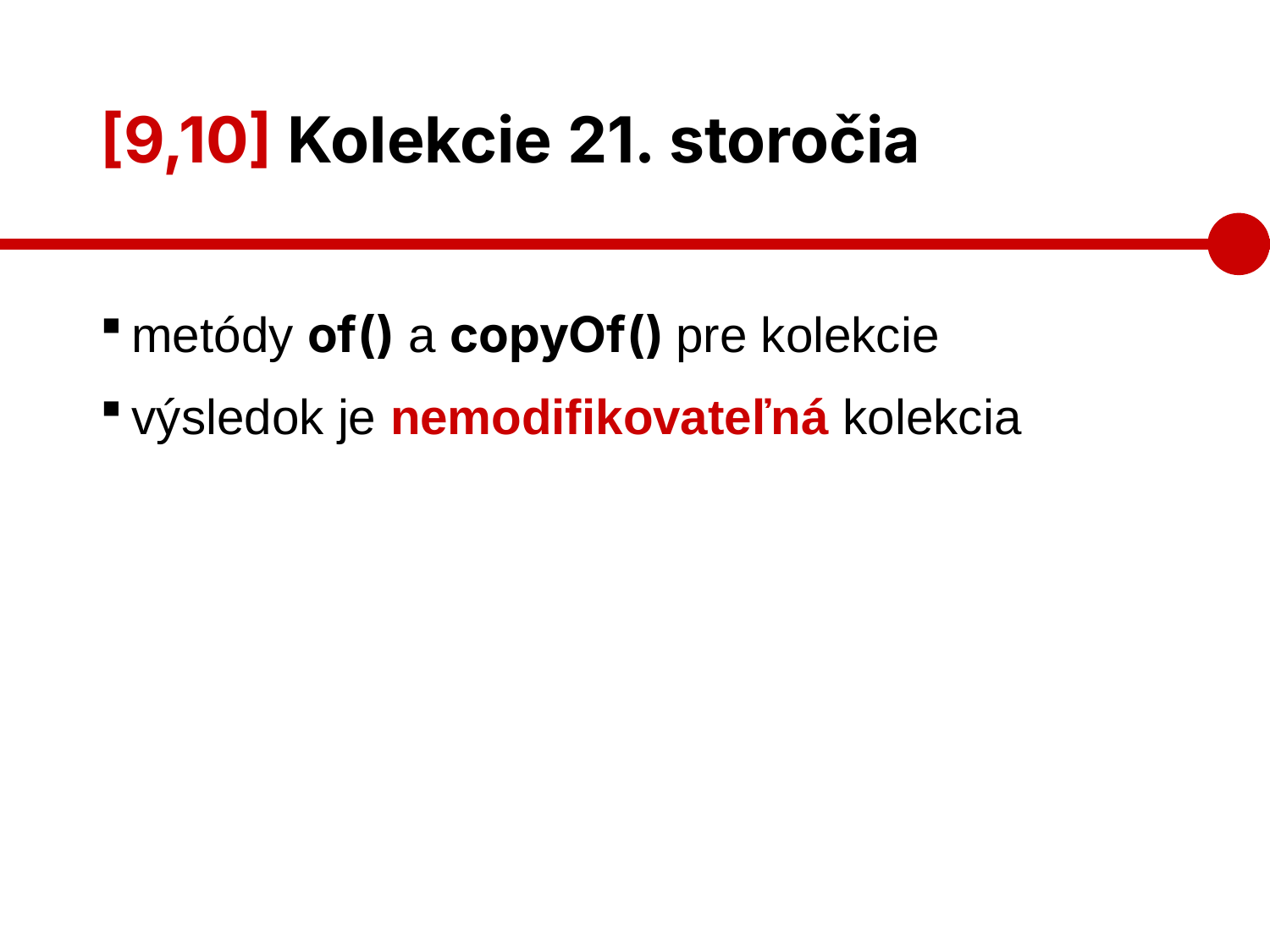

# [9,10] Kolekcie 21. storočia
metódy of() a copyOf() pre kolekcie
výsledok je nemodifikovateľná kolekcia